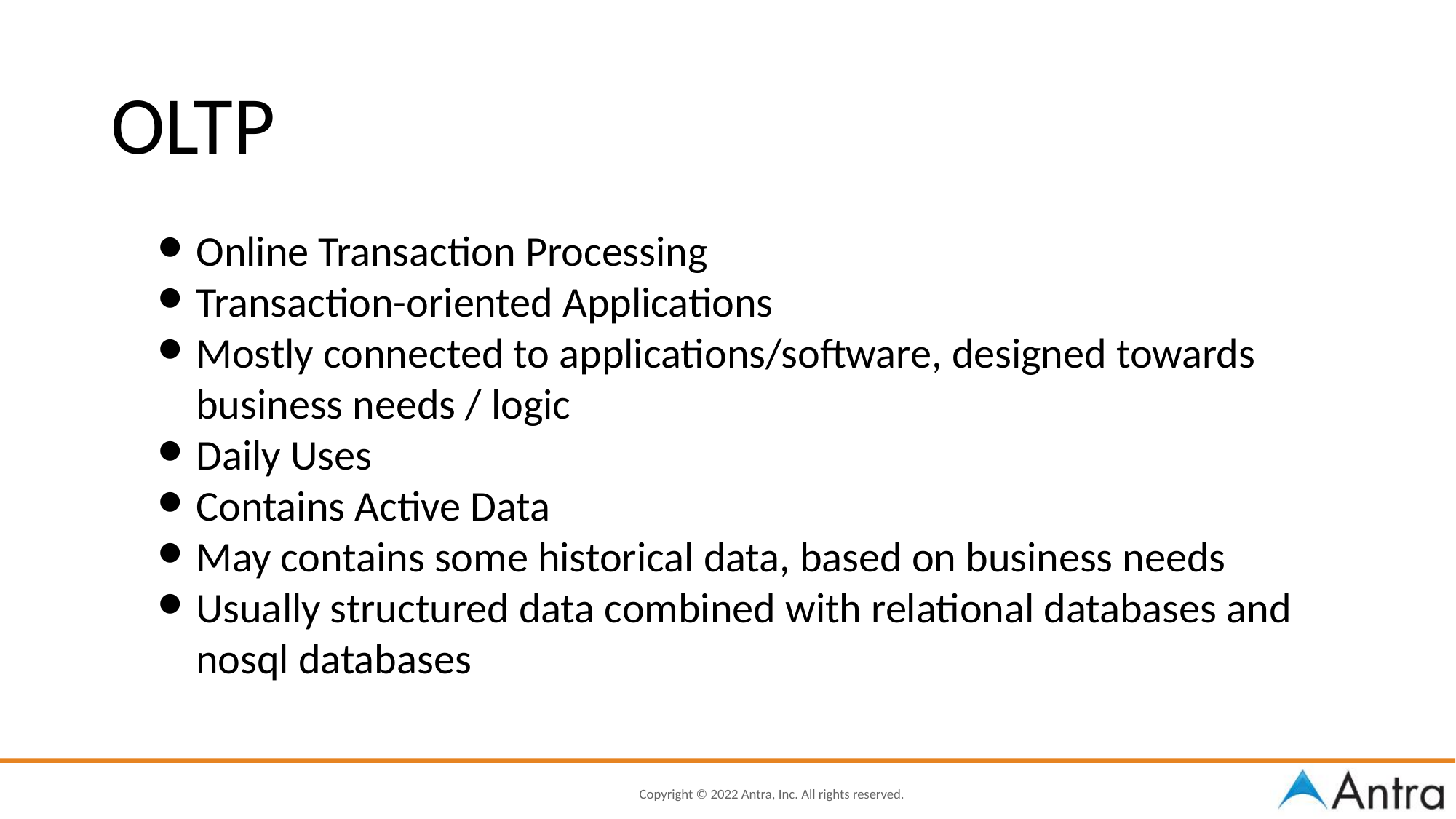

OLTP
Online Transaction Processing
Transaction-oriented Applications
Mostly connected to applications/software, designed towards business needs / logic
Daily Uses
Contains Active Data
May contains some historical data, based on business needs
Usually structured data combined with relational databases and nosql databases